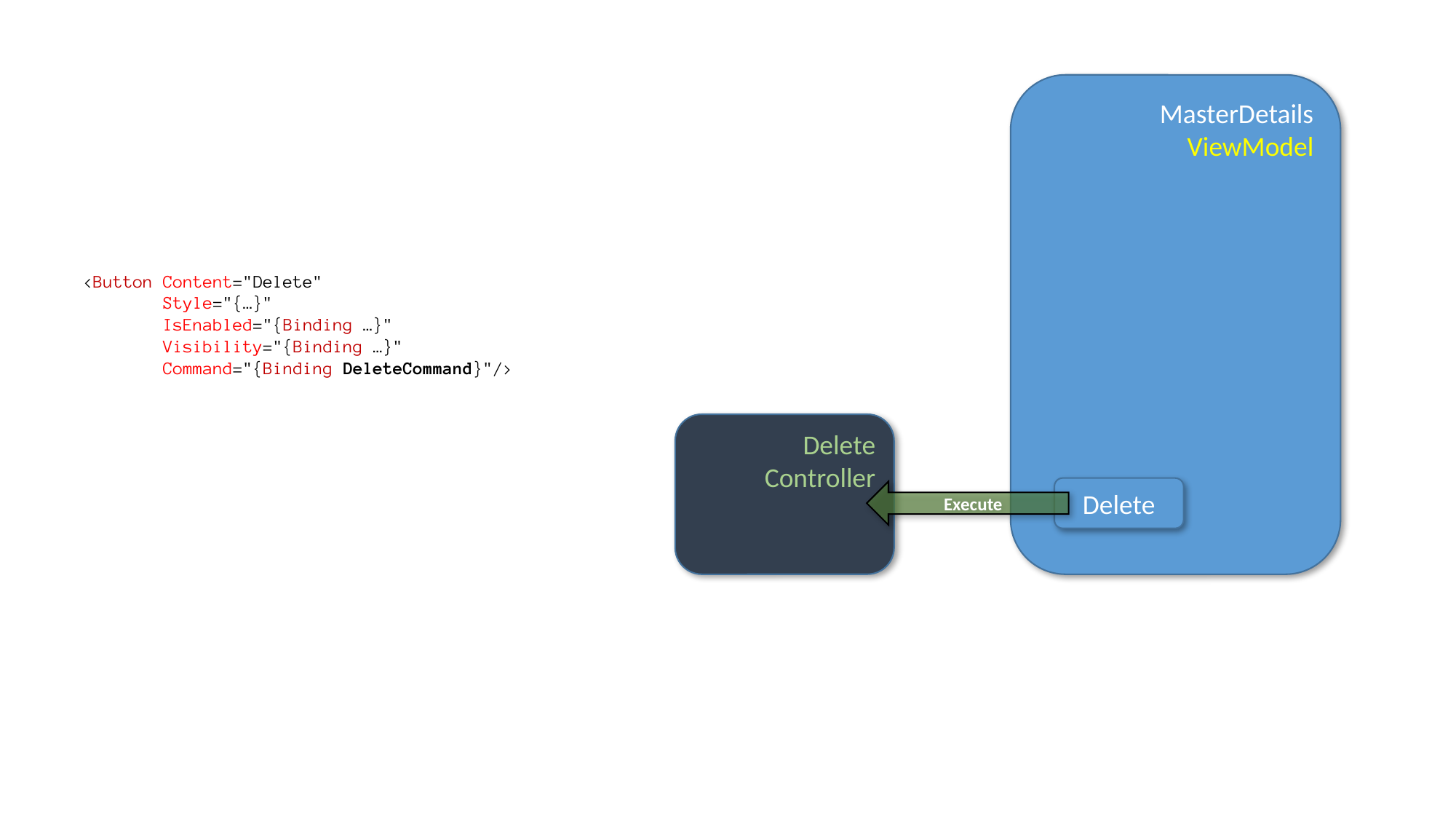

MasterDetails
ViewModel

<Button Content="Delete"
        Style="{…}"
        IsEnabled="{Binding …}"
        Visibility="{Binding …}"
        Command="{Binding DeleteCommand}"/>
Delete
Controller
Delete
Execute